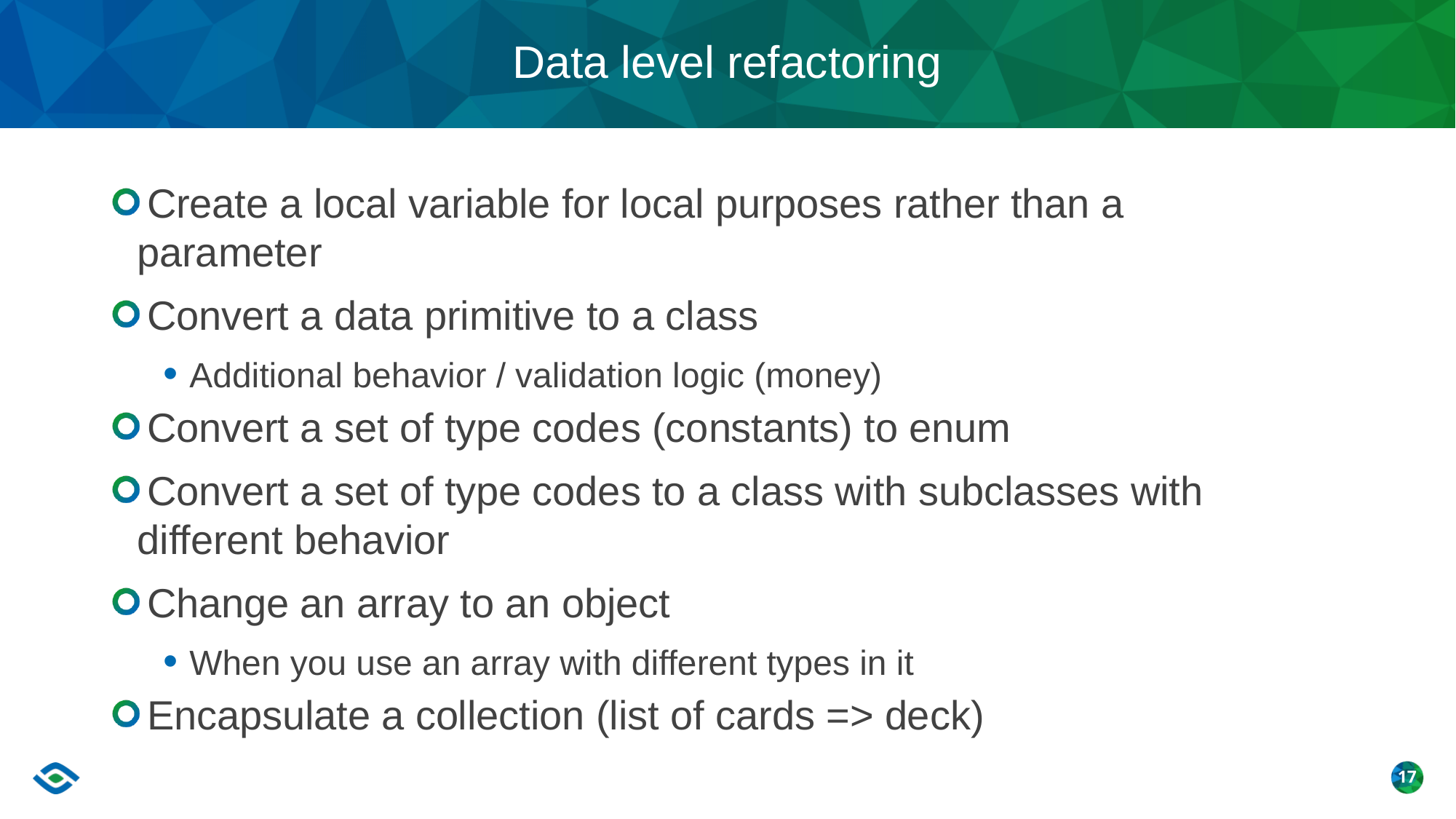

# Data level refactoring
Create a local variable for local purposes rather than a 	parameter
Convert a data primitive to a class
Additional behavior / validation logic (money)
Convert a set of type codes (constants) to enum
Convert a set of type codes to a class with subclasses with 	different behavior
Change an array to an object
When you use an array with different types in it
Encapsulate a collection (list of cards => deck)